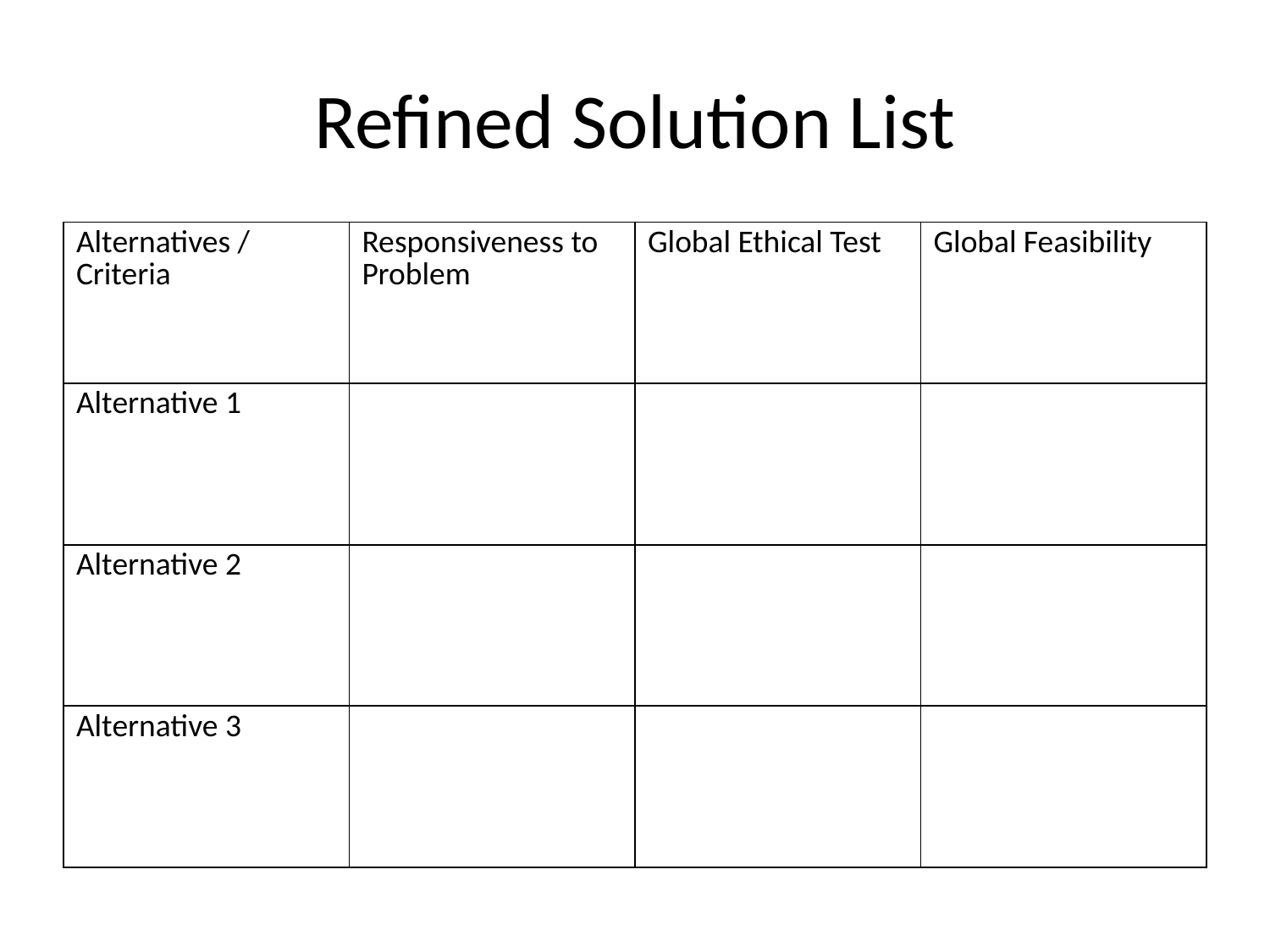

# Refined Solution List
| Alternatives / Criteria | Responsiveness to Problem | Global Ethical Test | Global Feasibility |
| --- | --- | --- | --- |
| Alternative 1 |  |  |  |
| Alternative 2 |  |  |  |
| Alternative 3 |  |  |  |